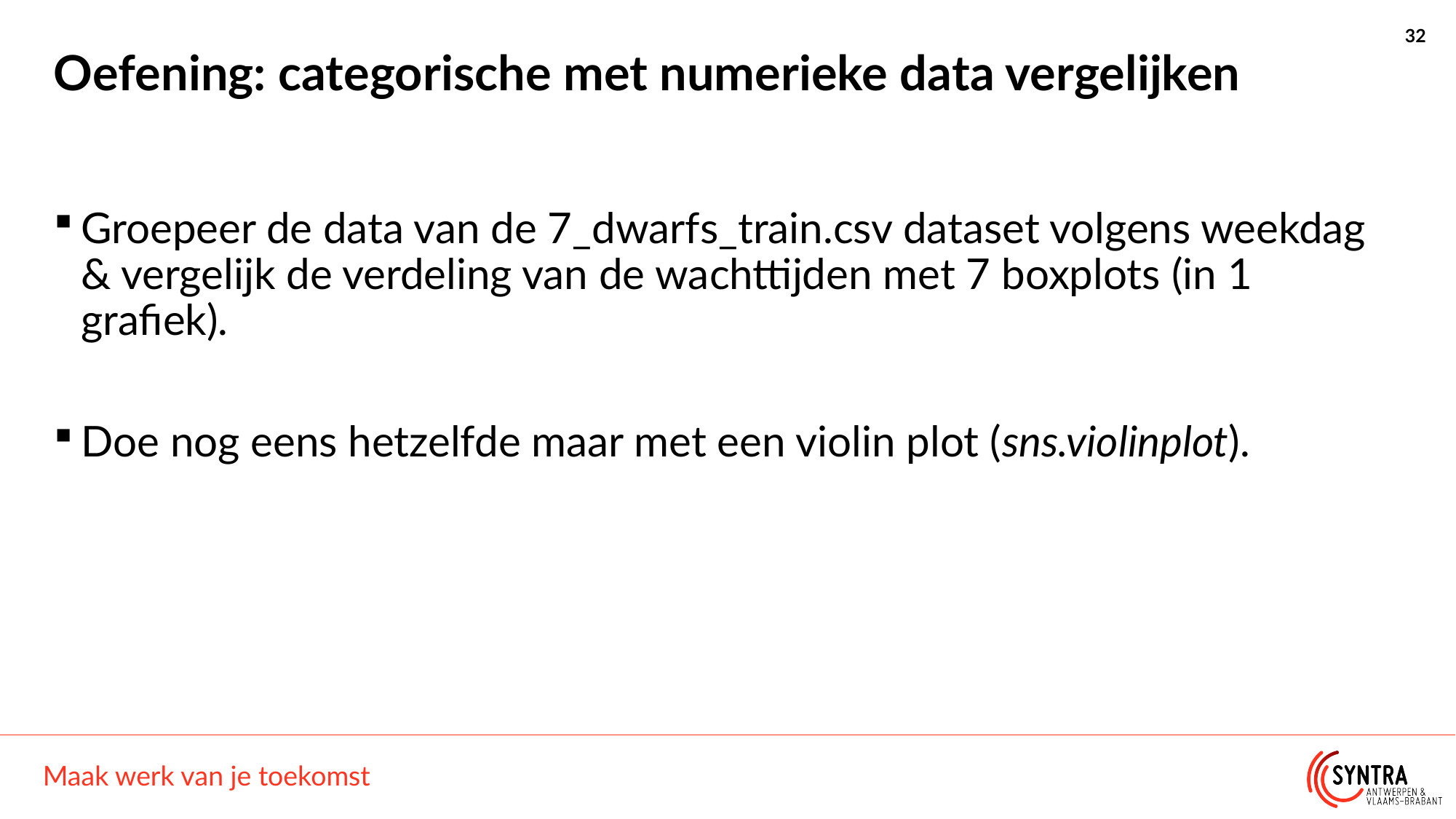

# Oefening: categorische met numerieke data vergelijken
Groepeer de data van de 7_dwarfs_train.csv dataset volgens weekdag & vergelijk de verdeling van de wachttijden met 7 boxplots (in 1 grafiek).

Doe nog eens hetzelfde maar met een violin plot (sns.violinplot).